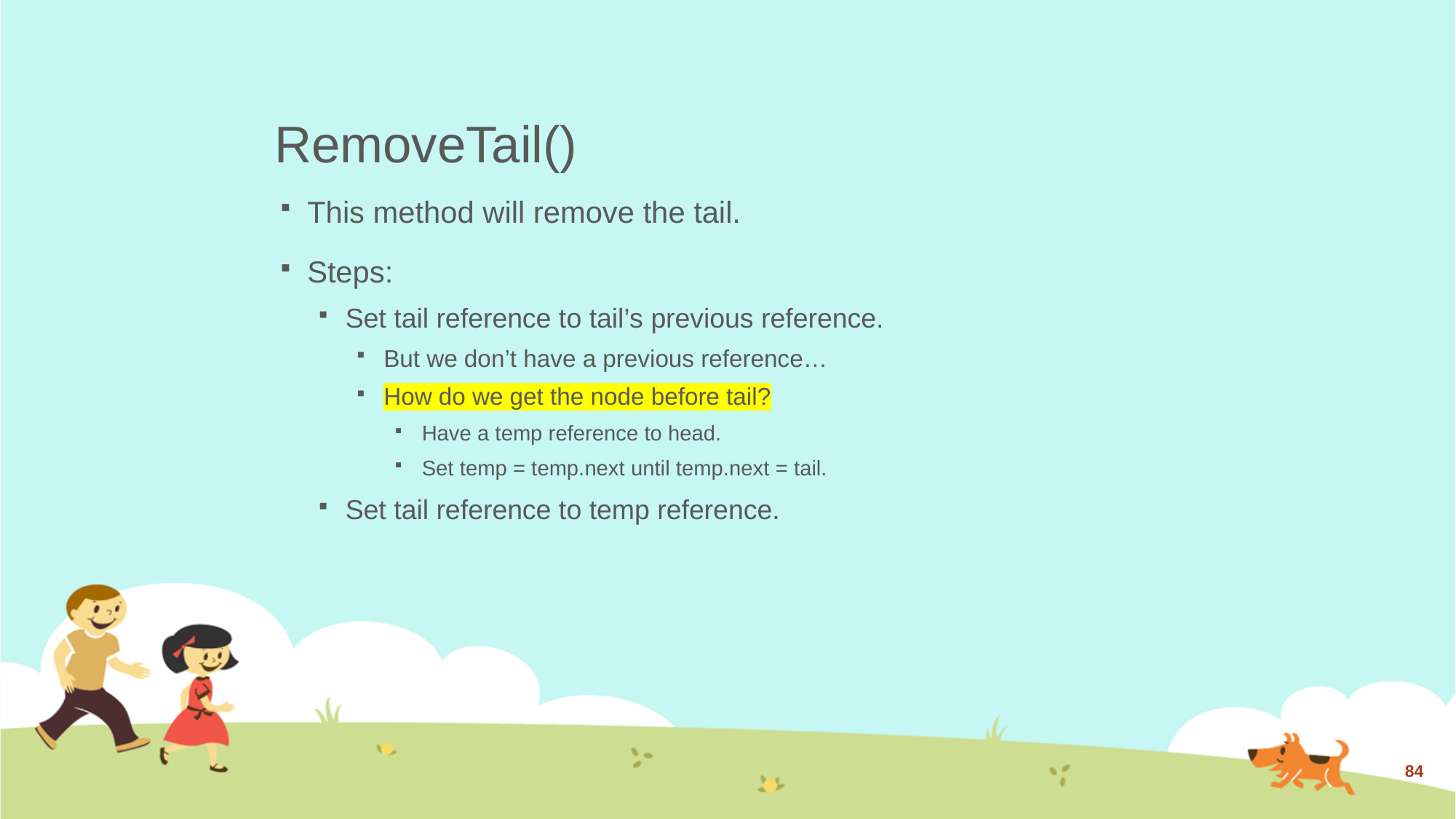

# RemoveTail()
This method will remove the tail.
Steps:
Set tail reference to tail’s previous reference.
But we don’t have a previous reference…
How do we get the node before tail?
Have a temp reference to head.
Set temp = temp.next until temp.next = tail.
Set tail reference to temp reference.
84